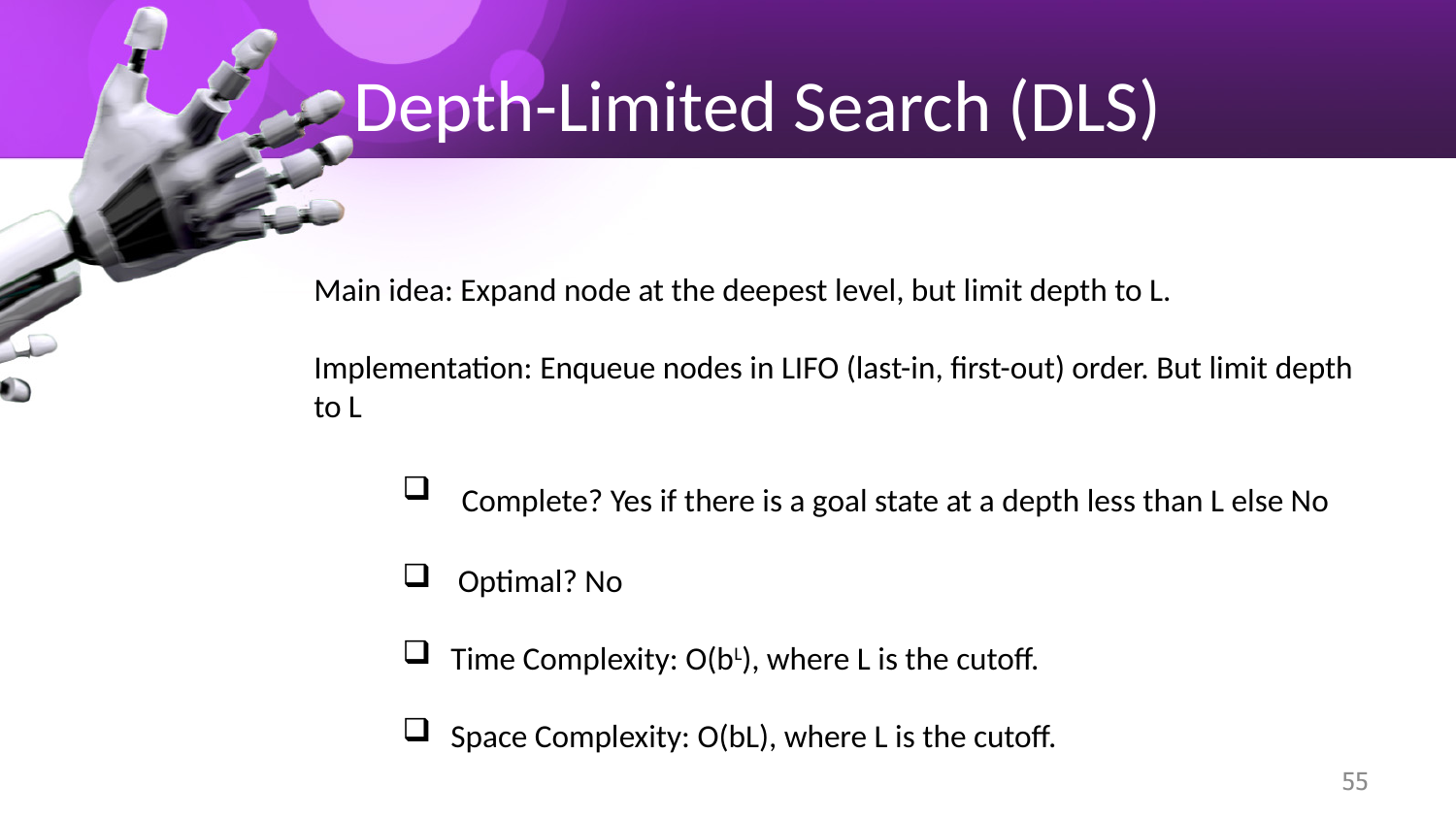

# Depth-Limited Search (DLS)

Main idea: Expand node at the deepest level, but limit depth to L.

Implementation: Enqueue nodes in LIFO (last-in, first-out) order. But limit depth to L

  Complete? Yes if there is a goal state at a depth less than L else No

  Optimal? No

 Time Complexity: O(bL), where L is the cutoff.

 Space Complexity: O(bL), where L is the cutoff.
55